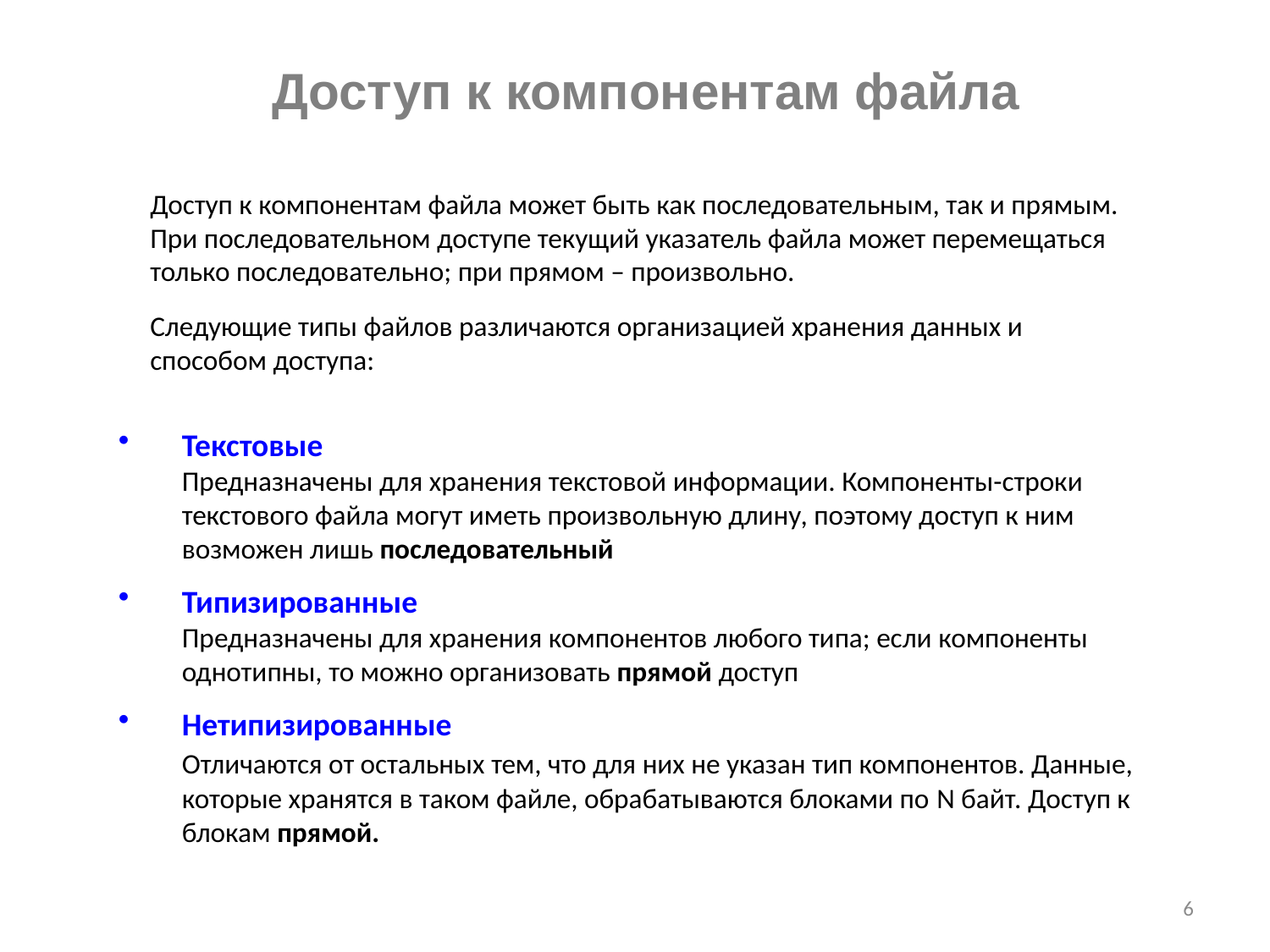

Доступ к компонентам файла
Доступ к компонентам файла может быть как последовательным, так и прямым.
При последовательном доступе текущий указатель файла может перемещаться
только последовательно; при прямом – произвольно.

Следующие типы файлов различаются организацией хранения данных и
способом доступа:

Текстовые
Предназначены для хранения текстовой информации. Компоненты-строки
текстового файла могут иметь произвольную длину, поэтому доступ к ним
возможен лишь последовательный

Типизированные
	Предназначены для хранения компонентов любого типа; если компоненты однотипны, то можно организовать прямой доступ

Нетипизированные
	Отличаются от остальных тем, что для них не указан тип компонентов. Данные,
	которые хранятся в таком файле, обрабатываются блоками по N байт. Доступ к
	блокам прямой.
6